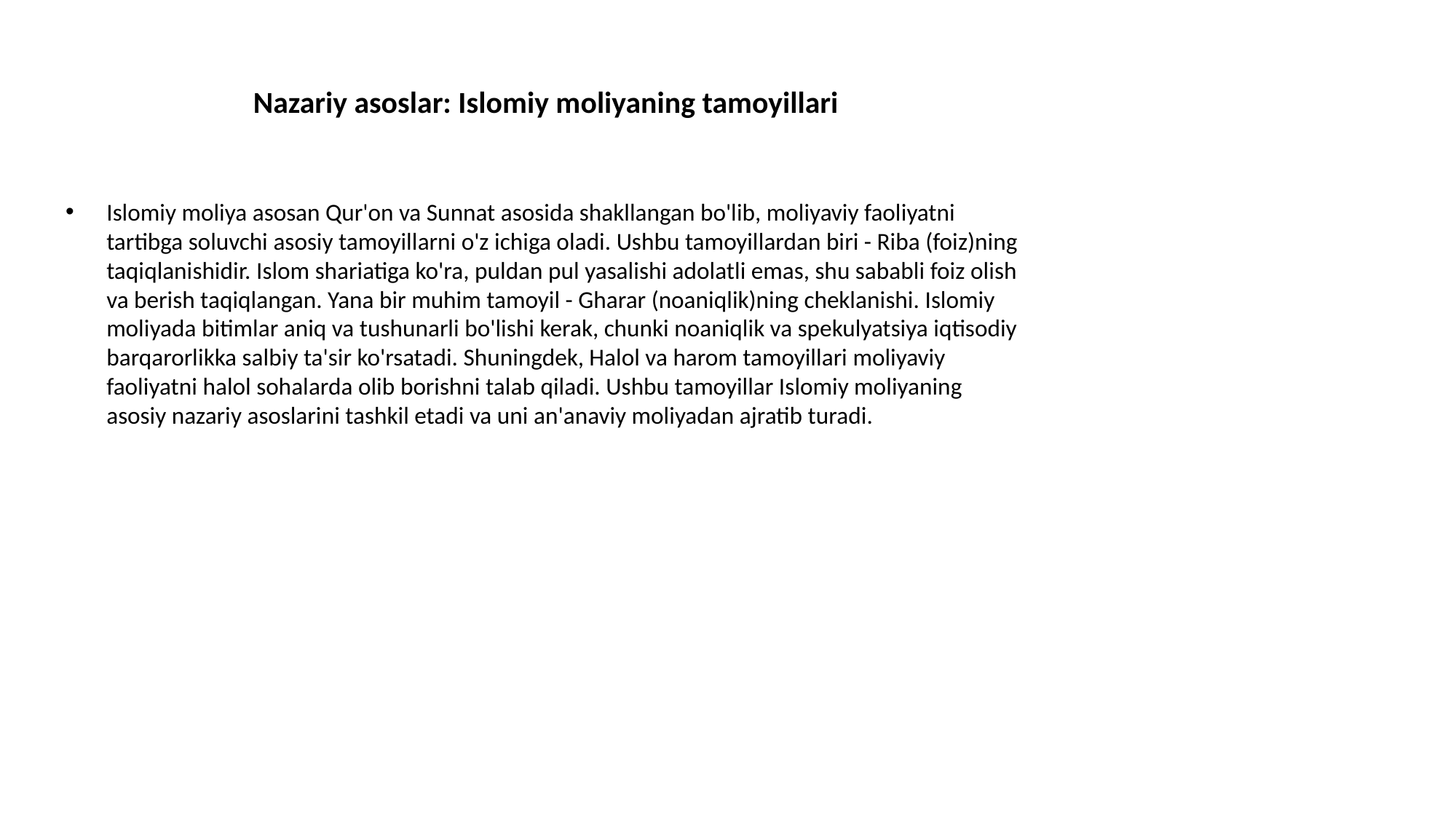

# Nazariy asoslar: Islomiy moliyaning tamoyillari
Islomiy moliya asosan Qur'on va Sunnat asosida shakllangan bo'lib, moliyaviy faoliyatni tartibga soluvchi asosiy tamoyillarni o'z ichiga oladi. Ushbu tamoyillardan biri - Riba (foiz)ning taqiqlanishidir. Islom shariatiga ko'ra, puldan pul yasalishi adolatli emas, shu sababli foiz olish va berish taqiqlangan. Yana bir muhim tamoyil - Gharar (noaniqlik)ning cheklanishi. Islomiy moliyada bitimlar aniq va tushunarli bo'lishi kerak, chunki noaniqlik va spekulyatsiya iqtisodiy barqarorlikka salbiy ta'sir ko'rsatadi. Shuningdek, Halol va harom tamoyillari moliyaviy faoliyatni halol sohalarda olib borishni talab qiladi. Ushbu tamoyillar Islomiy moliyaning asosiy nazariy asoslarini tashkil etadi va uni an'anaviy moliyadan ajratib turadi.